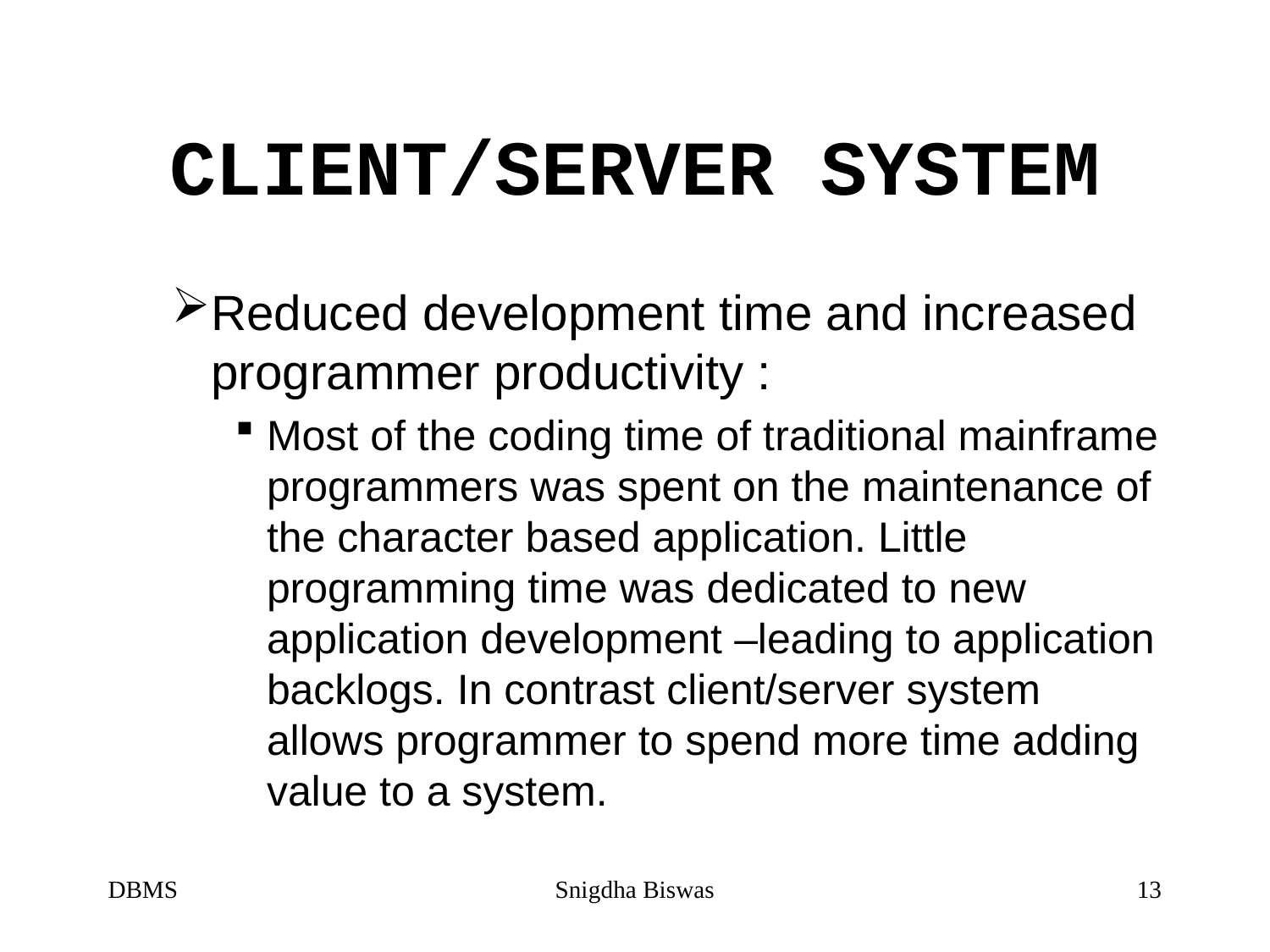

# CLIENT/SERVER SYSTEM
Reduced development time and increased programmer productivity :
Most of the coding time of traditional mainframe programmers was spent on the maintenance of the character based application. Little programming time was dedicated to new application development –leading to application backlogs. In contrast client/server system allows programmer to spend more time adding value to a system.
DBMS
Snigdha Biswas
13